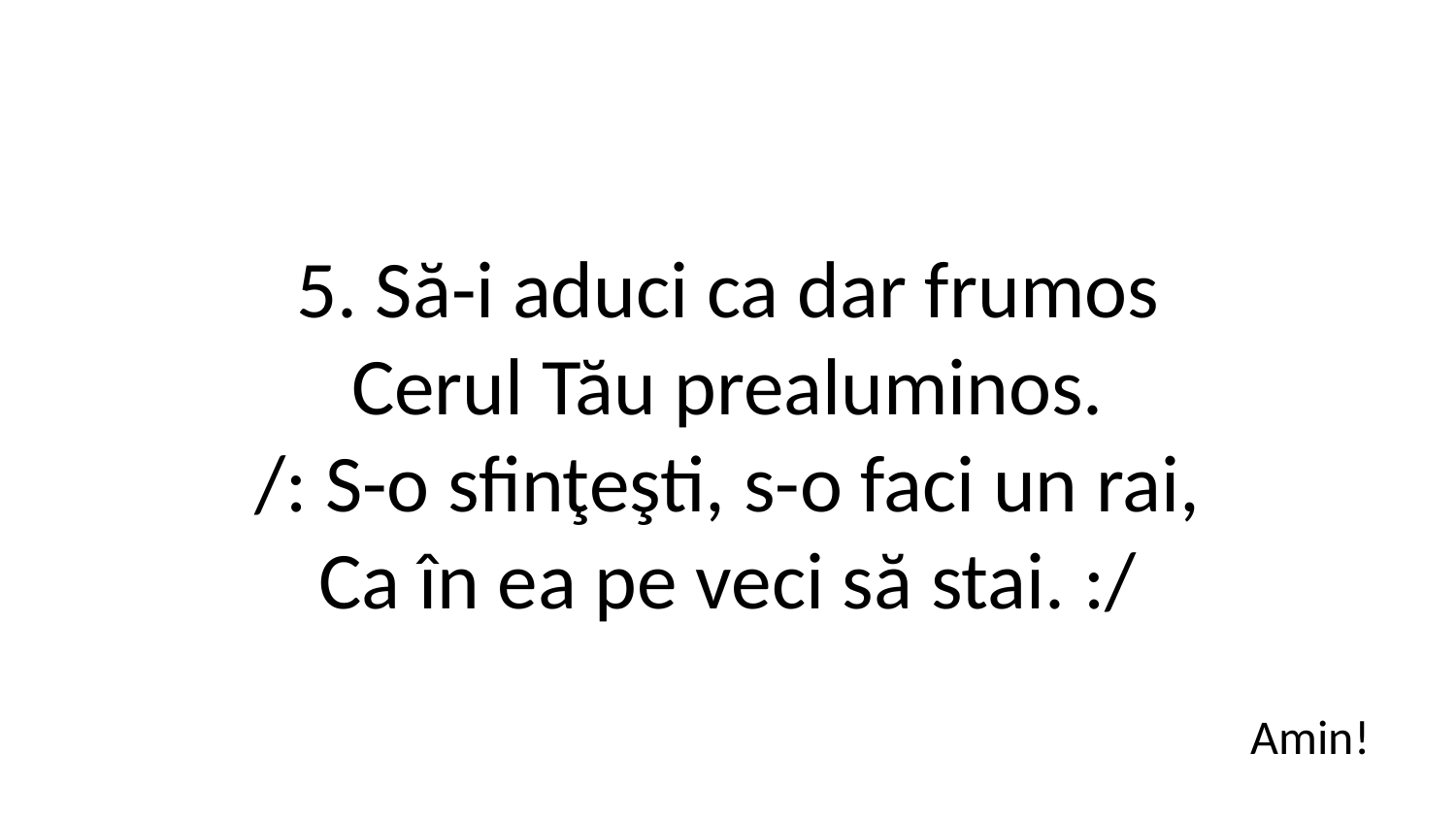

5. Să-i aduci ca dar frumos
Cerul Tău prealuminos.
/: S-o sfinţeşti, s-o faci un rai,
Ca în ea pe veci să stai. :/

Amin!